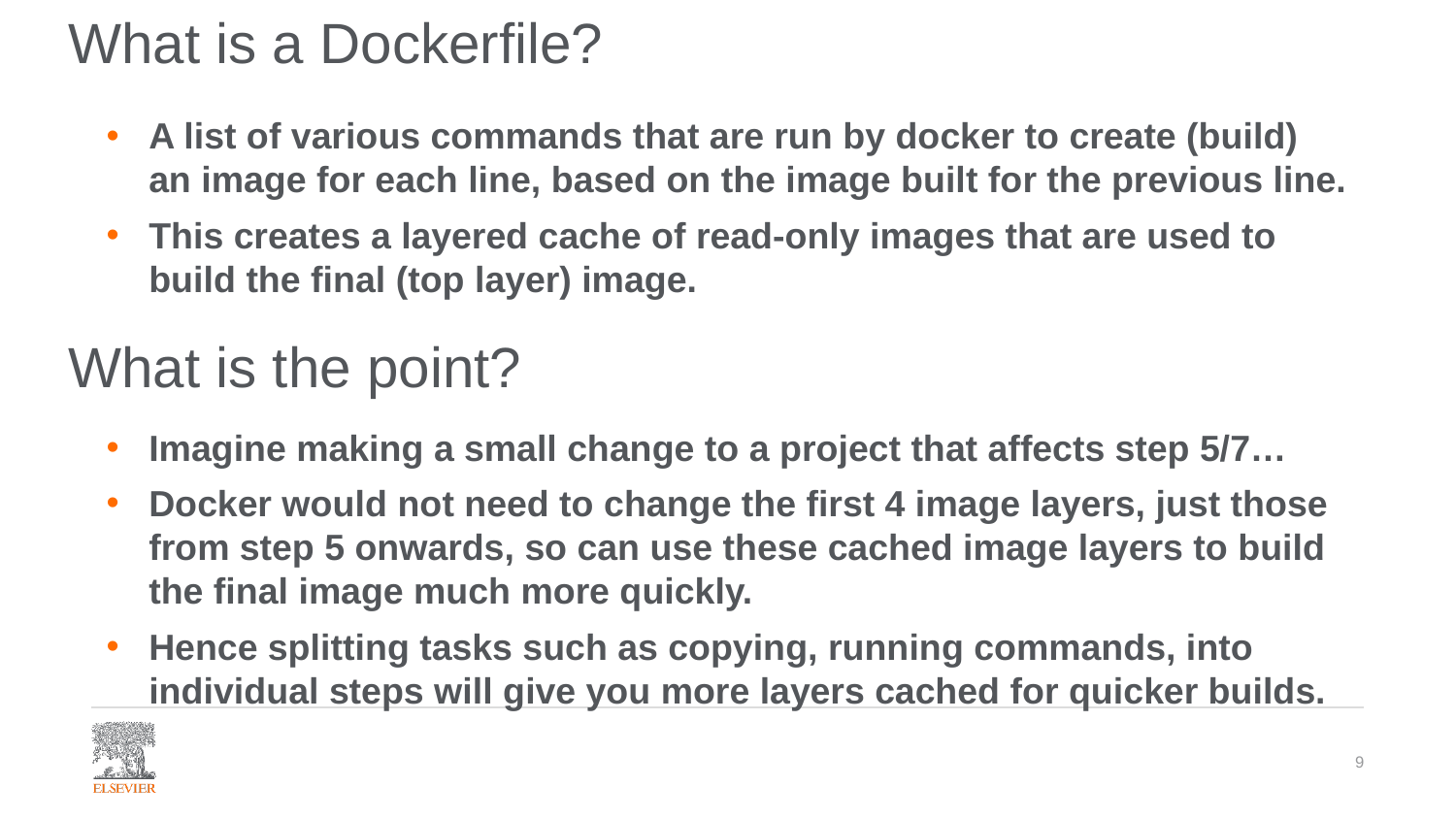

# What is a Dockerfile?
A list of various commands that are run by docker to create (build) an image for each line, based on the image built for the previous line.
This creates a layered cache of read-only images that are used to build the final (top layer) image.
What is the point?
Imagine making a small change to a project that affects step 5/7…
Docker would not need to change the first 4 image layers, just those from step 5 onwards, so can use these cached image layers to build the final image much more quickly.
Hence splitting tasks such as copying, running commands, into individual steps will give you more layers cached for quicker builds.
9